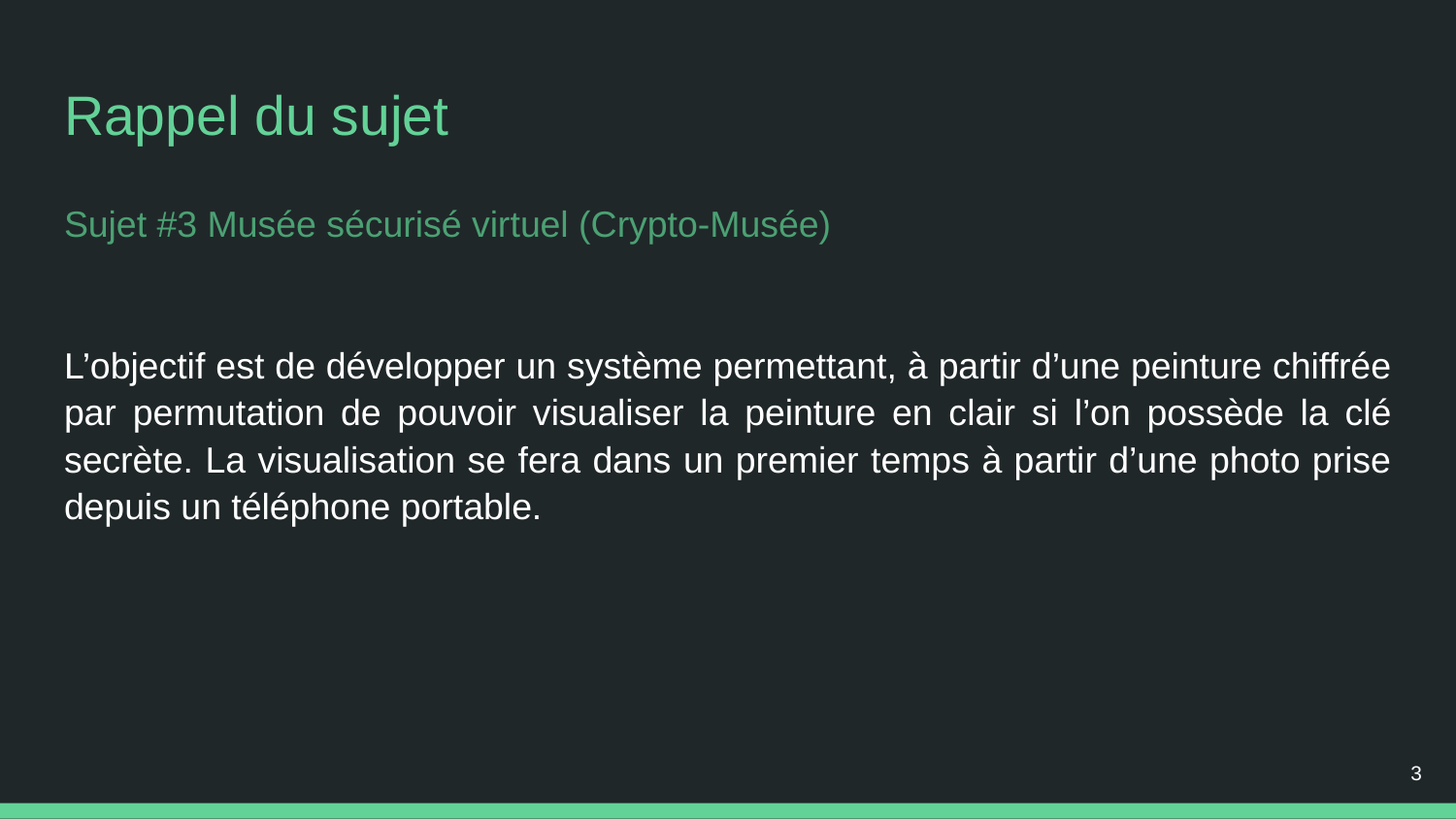

# Rappel du sujet
Sujet #3 Musée sécurisé virtuel (Crypto-Musée)

L’objectif est de développer un système permettant, à partir d’une peinture chiffrée par permutation de pouvoir visualiser la peinture en clair si l’on possède la clé secrète. La visualisation se fera dans un premier temps à partir d’une photo prise depuis un téléphone portable.
3